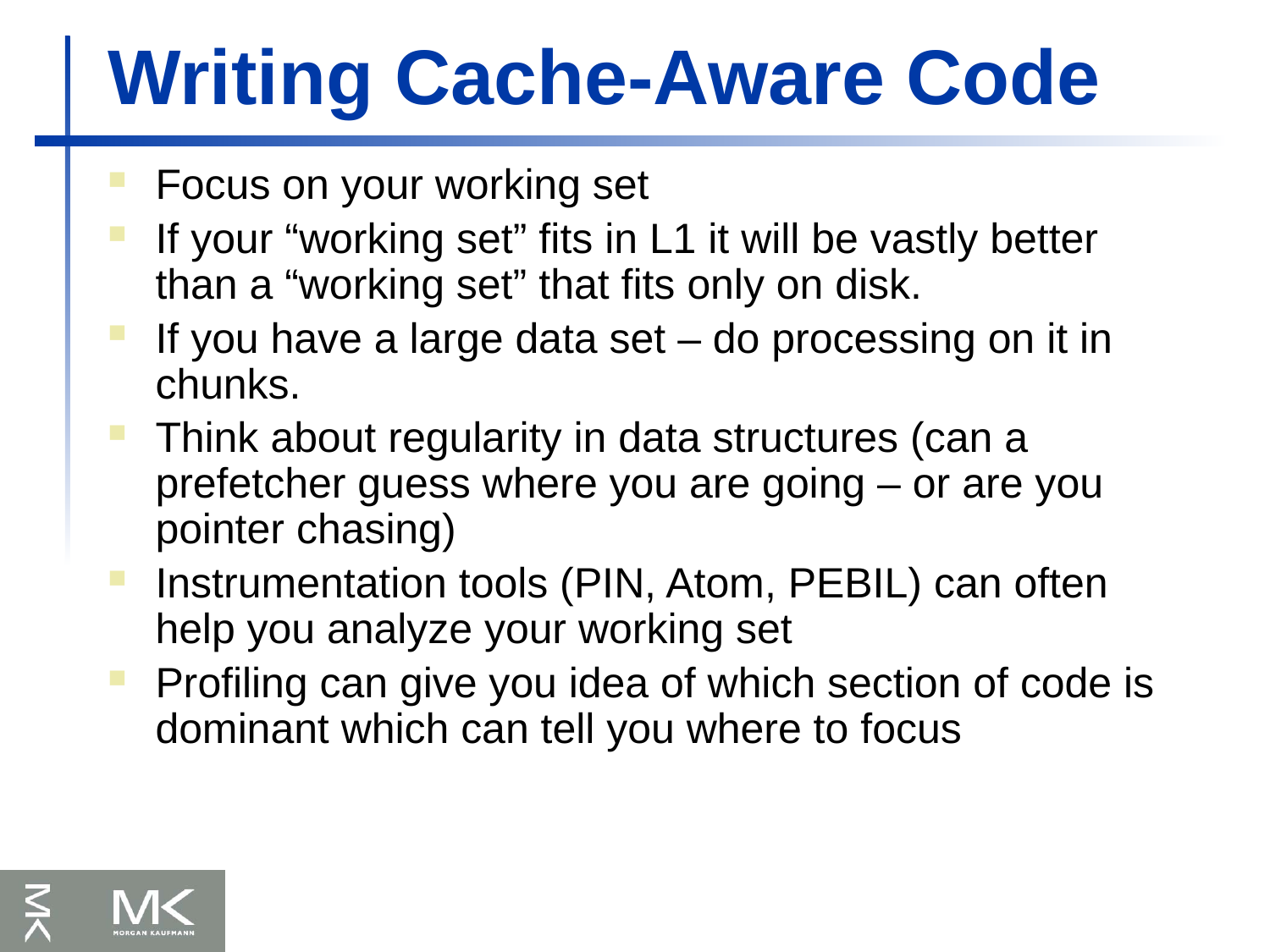

# Writing Cache-Aware Code
Focus on your working set
If your “working set” fits in L1 it will be vastly better than a “working set” that fits only on disk.
If you have a large data set – do processing on it in chunks.
Think about regularity in data structures (can a prefetcher guess where you are going – or are you pointer chasing)
Instrumentation tools (PIN, Atom, PEBIL) can often help you analyze your working set
Profiling can give you idea of which section of code is dominant which can tell you where to focus